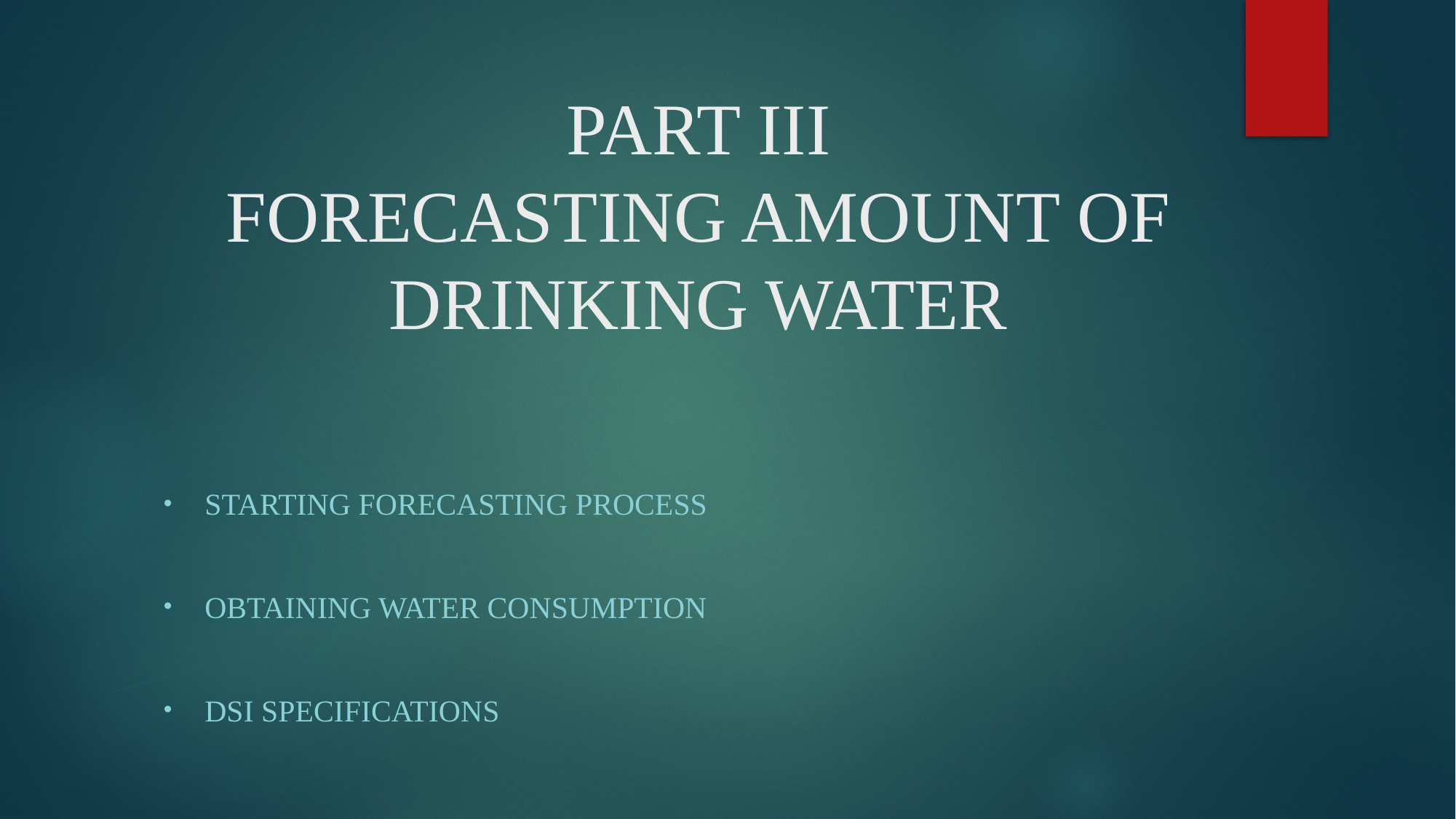

# PART III FORECASTING AMOUNT OF DRINKING WATER
StartIng forecastIng process

ObtaINIng water consumptIon

DSI specIfIcatIons